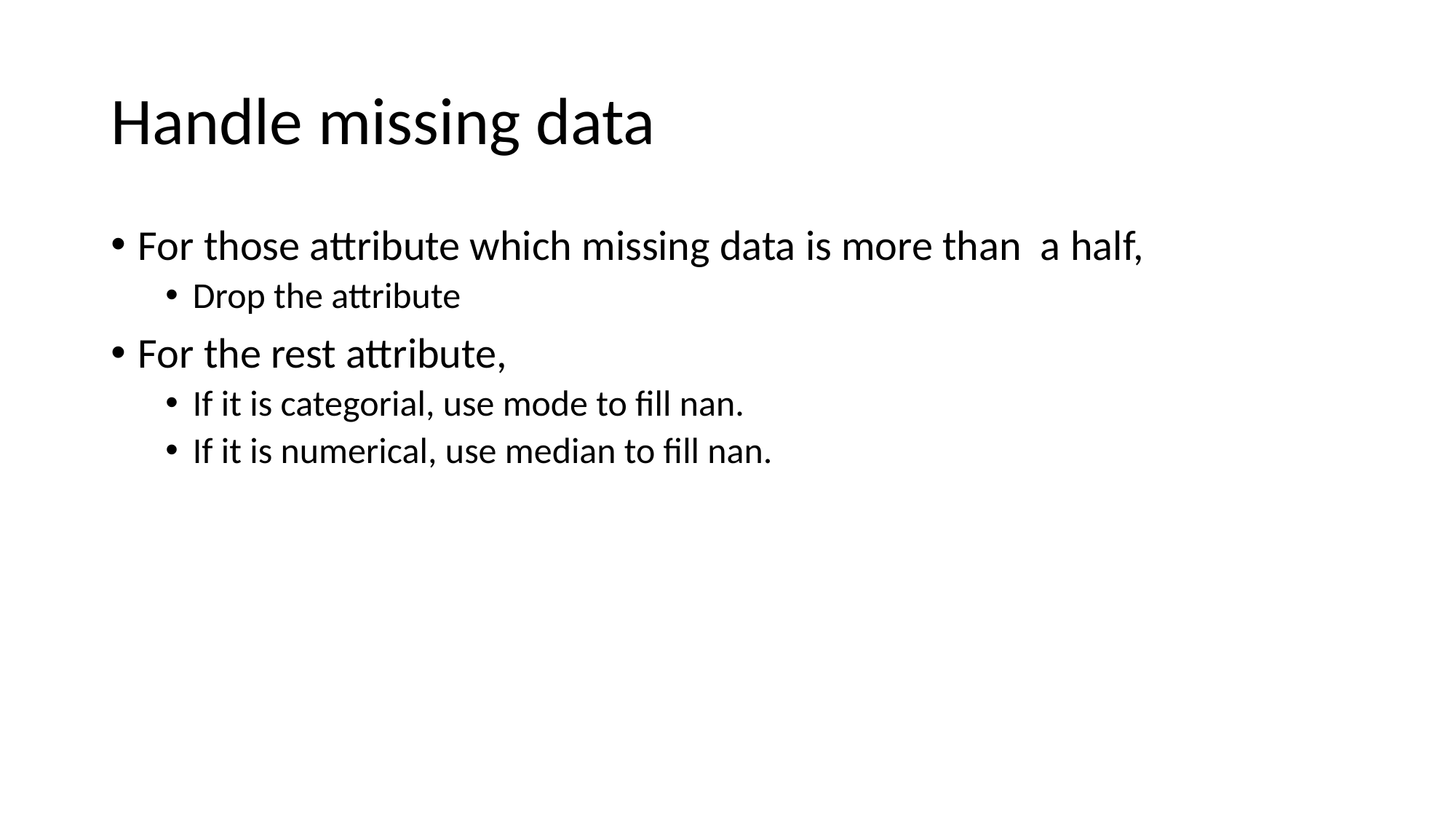

# Handle missing data
For those attribute which missing data is more than  a half,
Drop the attribute
For the rest attribute,
If it is categorial, use mode to fill nan.
If it is numerical, use median to fill nan.